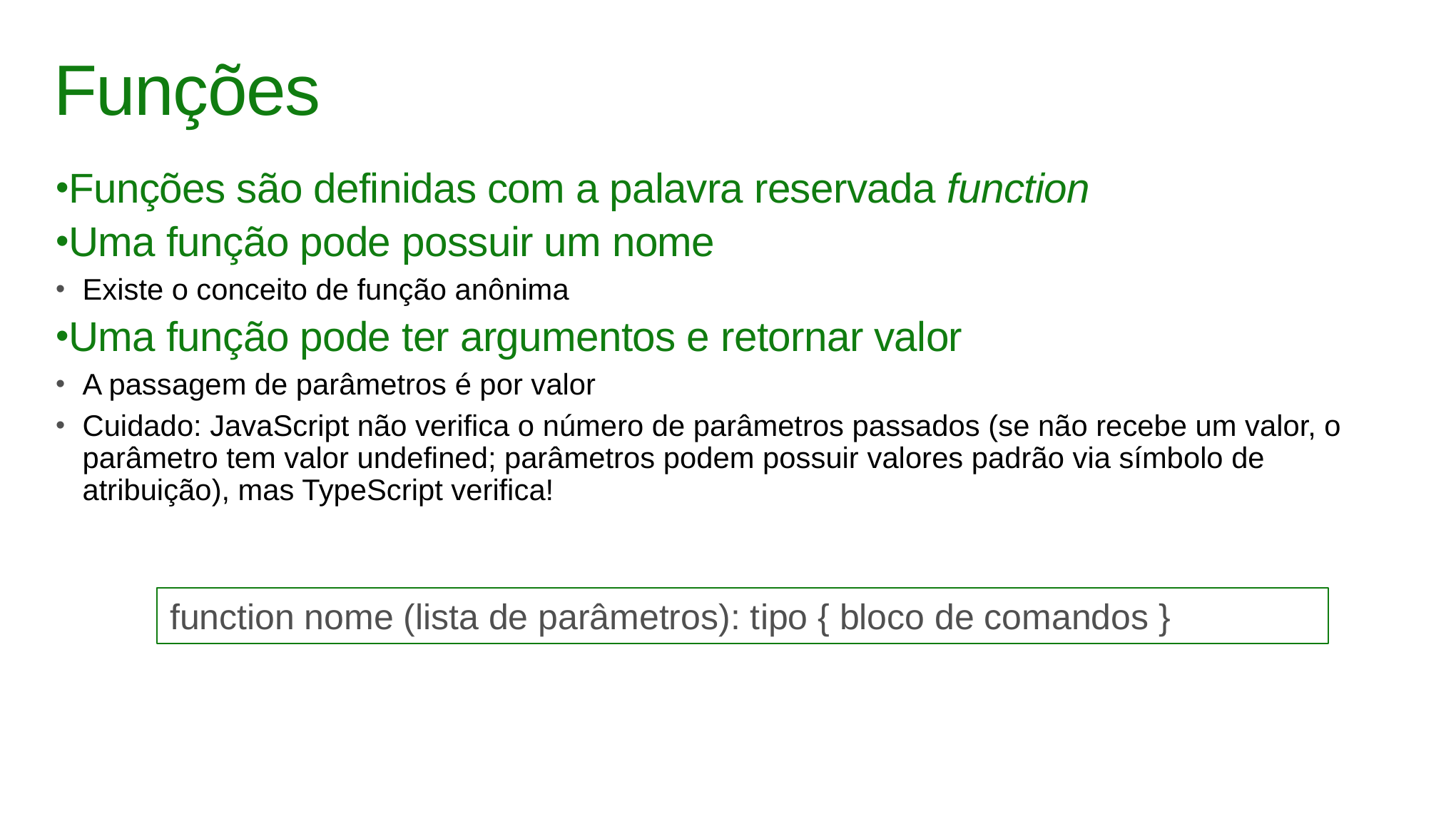

# Funções
Funções são definidas com a palavra reservada function
Uma função pode possuir um nome
Existe o conceito de função anônima
Uma função pode ter argumentos e retornar valor
A passagem de parâmetros é por valor
Cuidado: JavaScript não verifica o número de parâmetros passados (se não recebe um valor, o parâmetro tem valor undefined; parâmetros podem possuir valores padrão via símbolo de atribuição), mas TypeScript verifica!
function nome (lista de parâmetros): tipo { bloco de comandos }